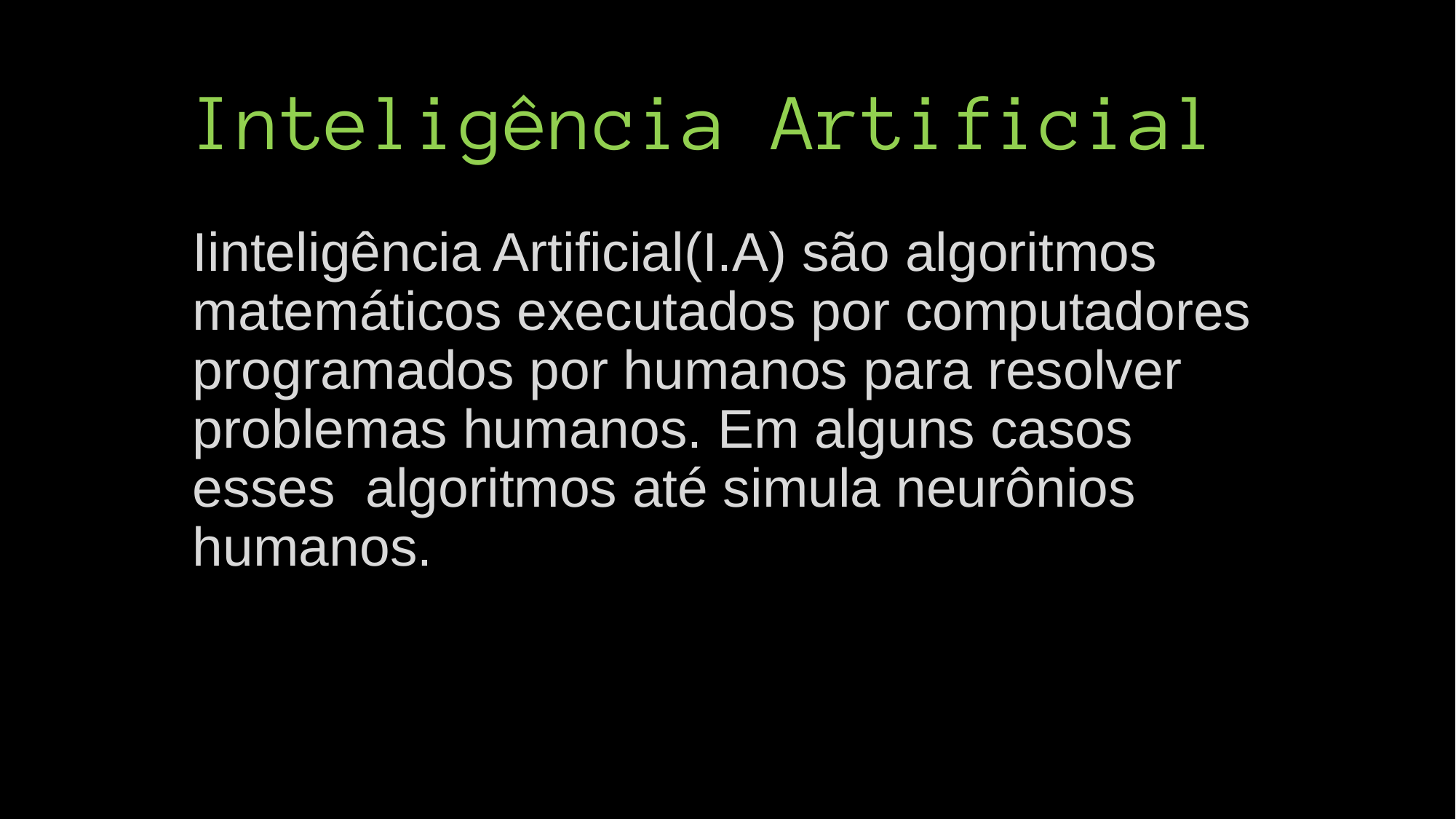

# Inteligência Artificial
Iinteligência Artificial(I.A) são algoritmos matemáticos executados por computadores programados por humanos para resolver problemas humanos. Em alguns casos esses  algoritmos até simula neurônios humanos.